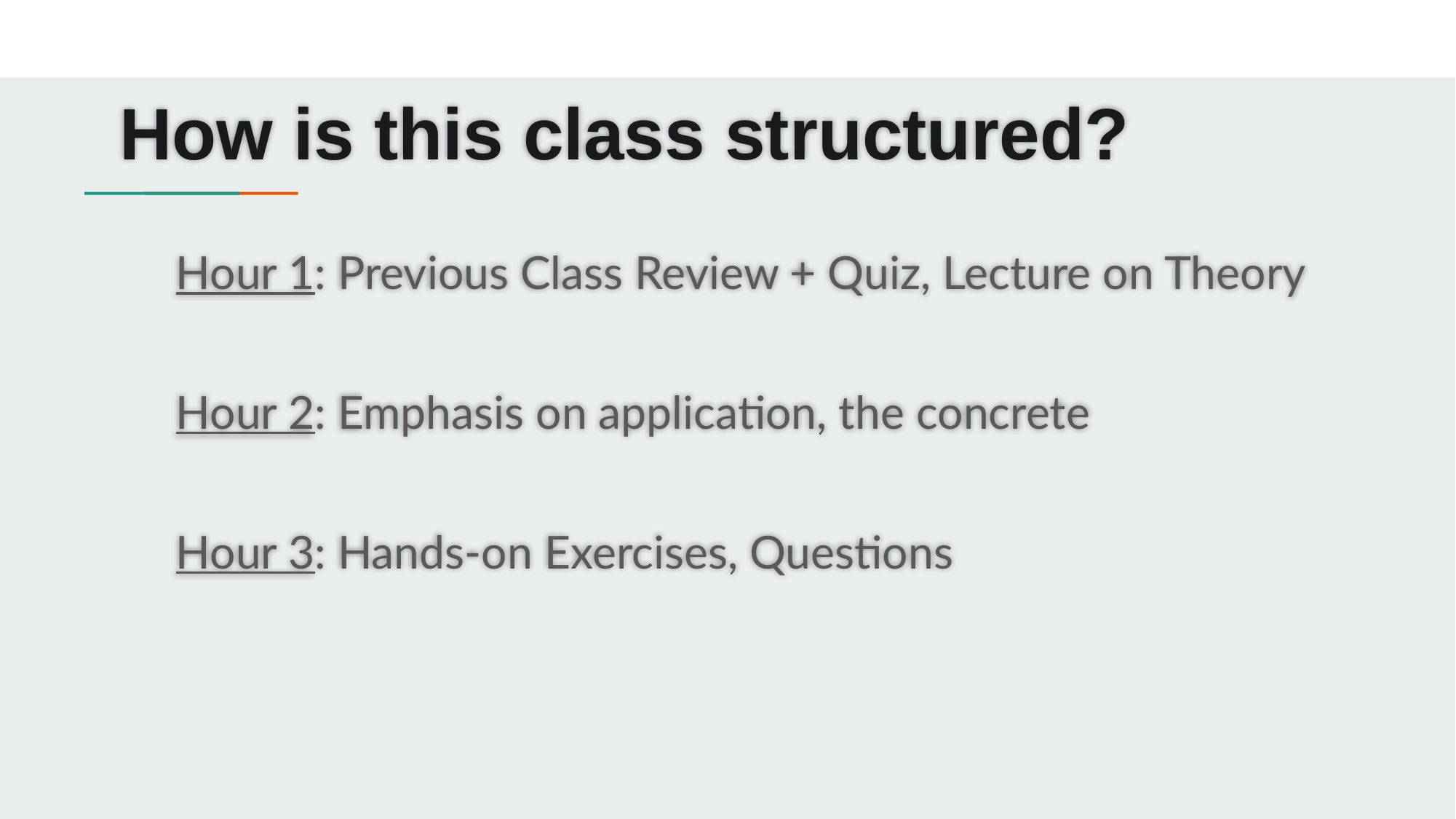

# How is this class structured?
Hour 1: Previous Class Review + Quiz, Lecture on Theory

Hour 2: Emphasis on application, the concrete

Hour 3: Hands-on Exercises, Questions